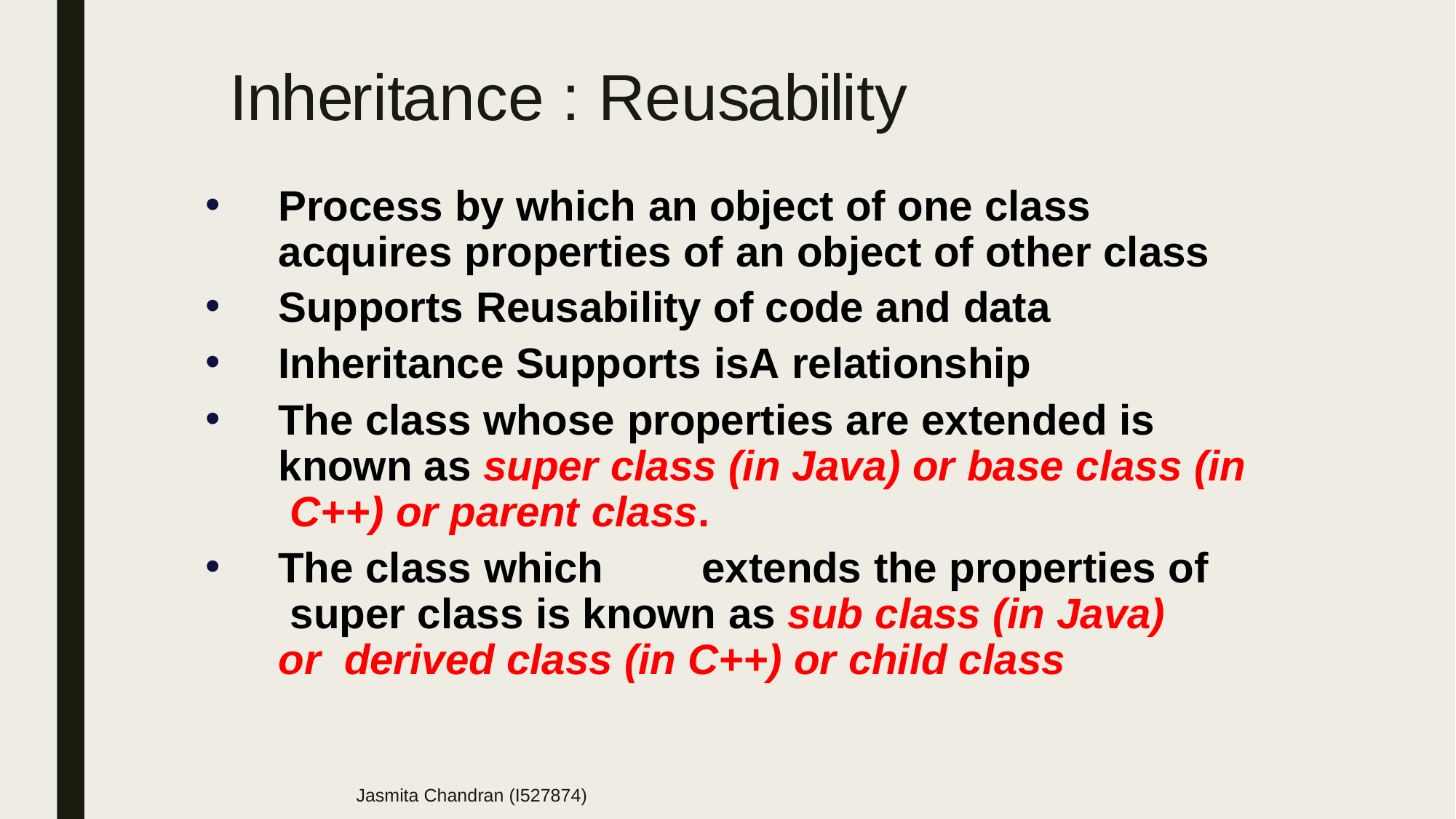

# Inheritance : Reusability
Process by which an object of one class  acquires properties of an object of other class
Supports Reusability of code and data
Inheritance Supports isA relationship
The class whose properties are extended is  known as super class (in Java) or base class (in  C++) or parent class.
The class which	extends the properties of  super class is known as sub class (in Java) or  derived class (in C++) or child class
Jasmita Chandran (I527874)